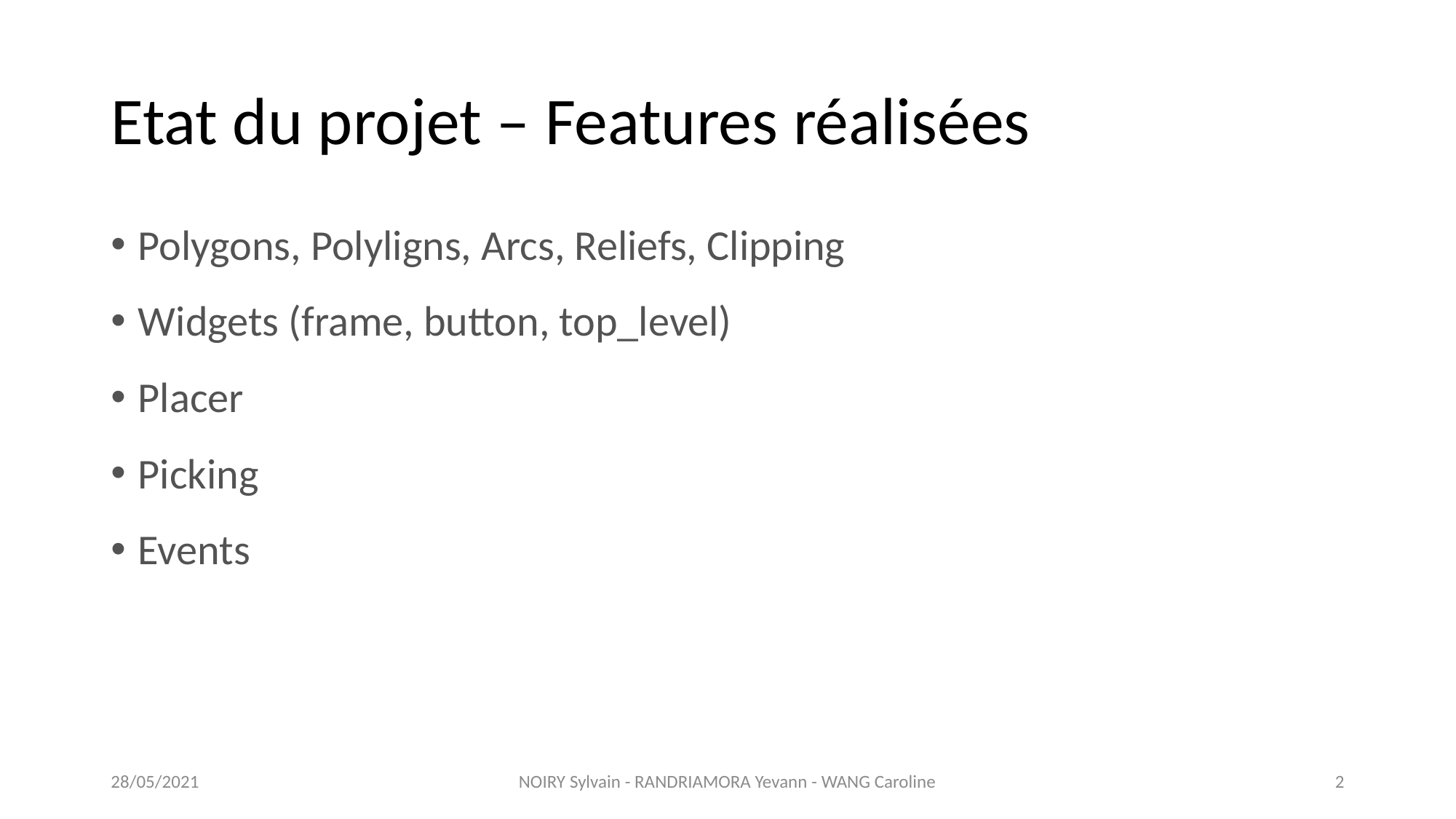

# Etat du projet – Features réalisées
Polygons, Polyligns, Arcs, Reliefs, Clipping
Widgets (frame, button, top_level)
Placer
Picking
Events
28/05/2021
NOIRY Sylvain - RANDRIAMORA Yevann - WANG Caroline
2